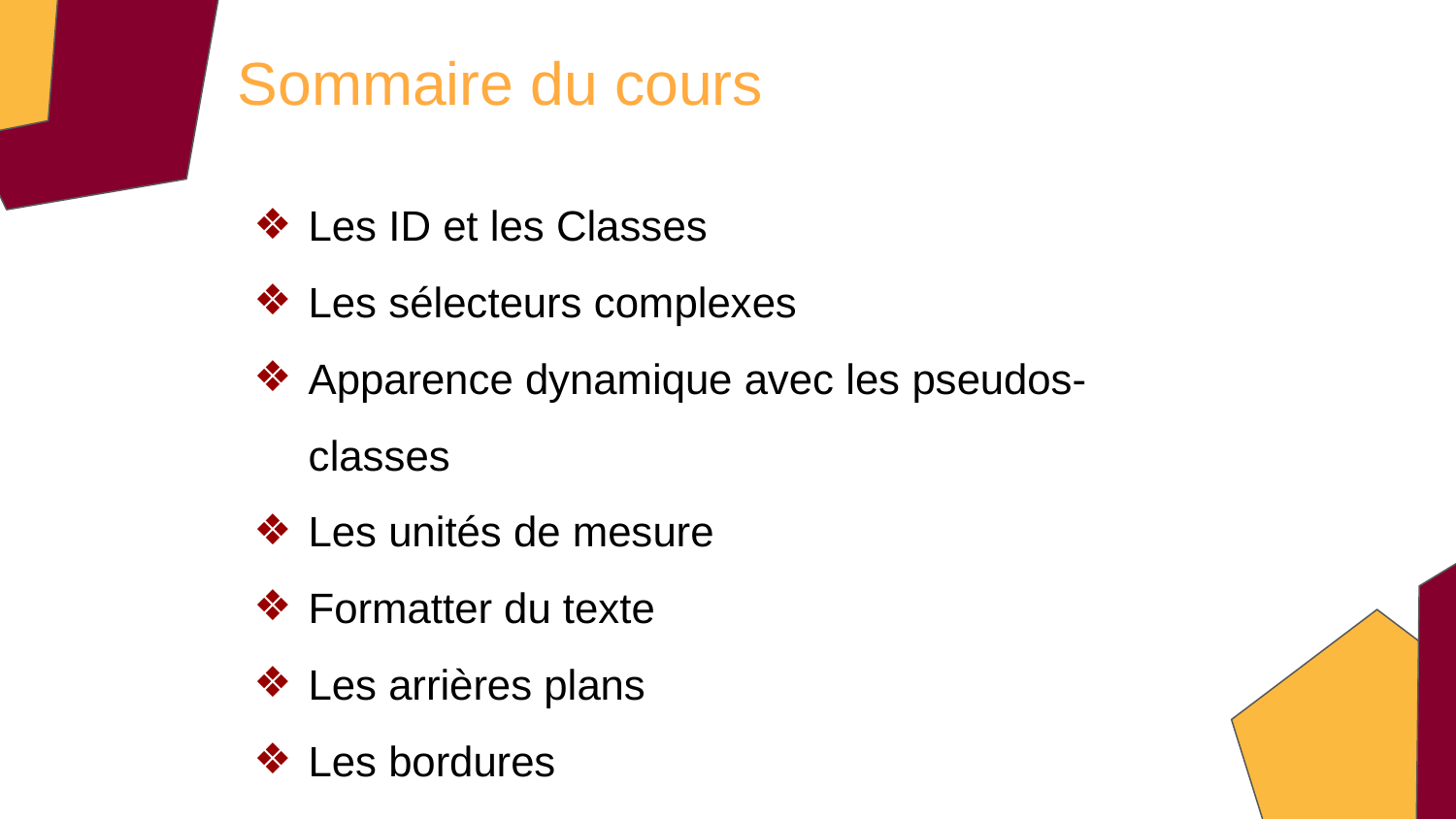

Sommaire du cours
Les ID et les Classes
Les sélecteurs complexes
Apparence dynamique avec les pseudos-  classes
Les unités de mesure
Formatter du texte
Les arrières plans
Les bordures
Un peu de pratique !